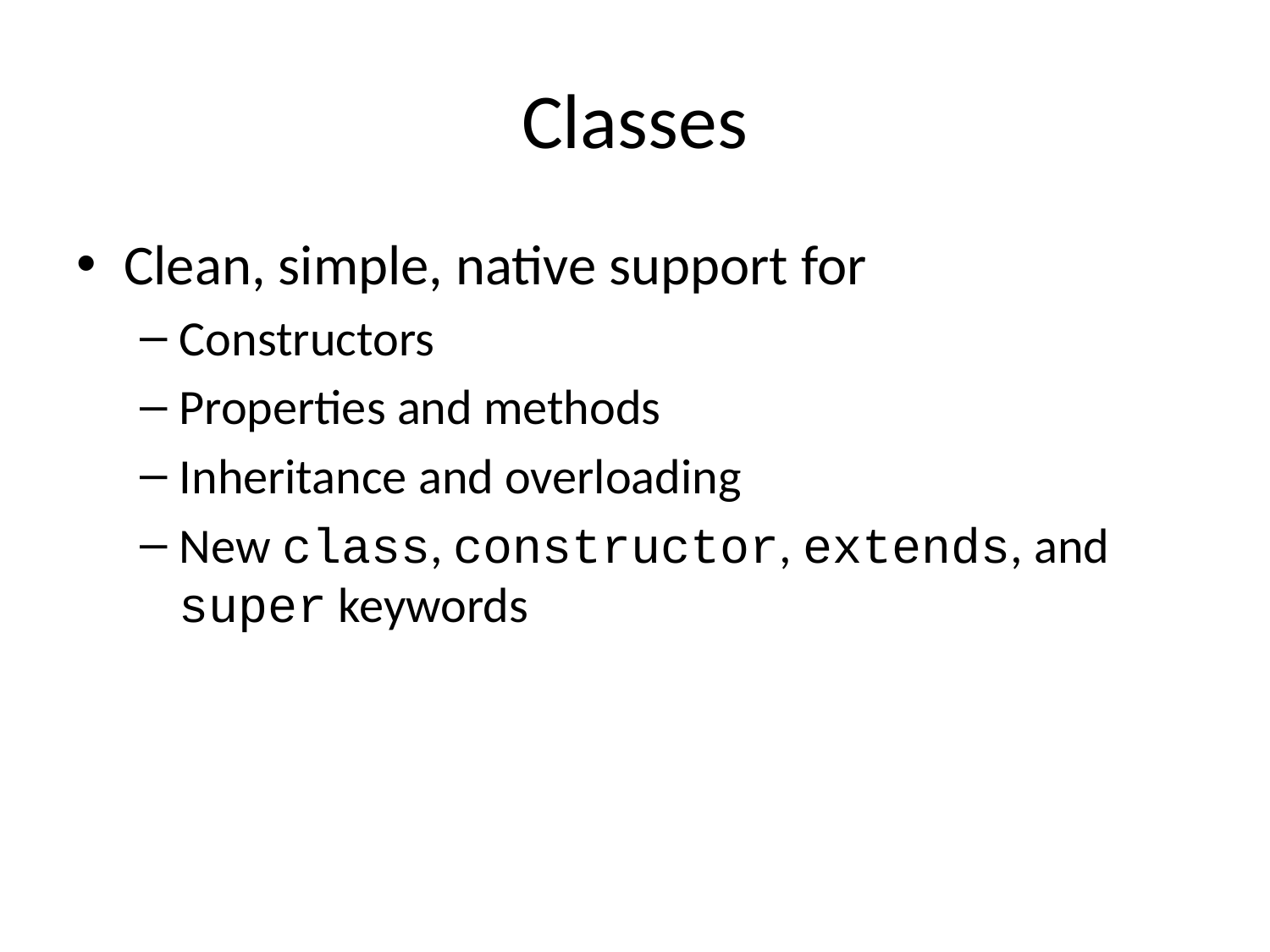

# Classes
Clean, simple, native support for
Constructors
Properties and methods
Inheritance and overloading
New class, constructor, extends, and super keywords